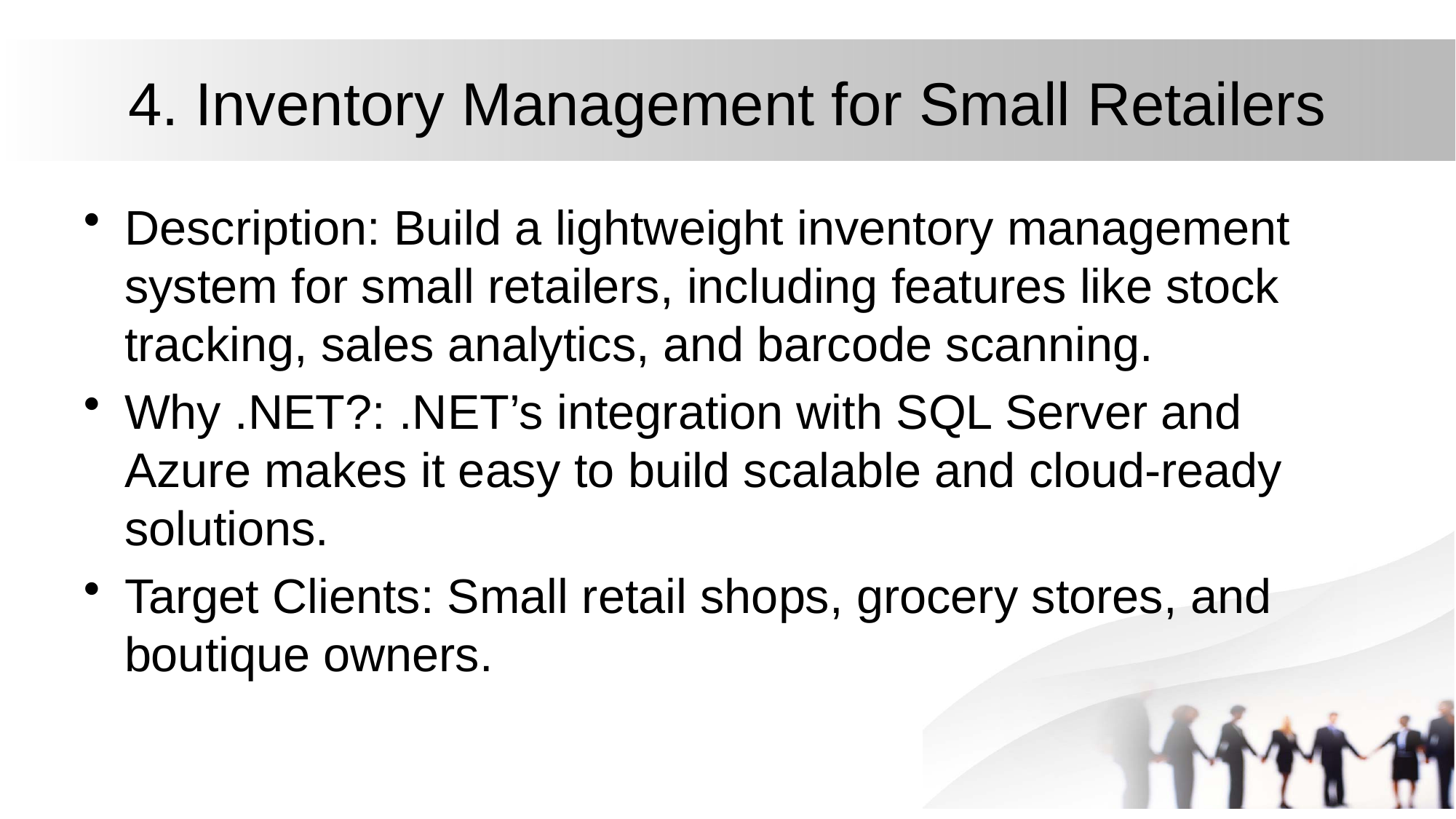

# 4. Inventory Management for Small Retailers
Description: Build a lightweight inventory management system for small retailers, including features like stock tracking, sales analytics, and barcode scanning.
Why .NET?: .NET’s integration with SQL Server and Azure makes it easy to build scalable and cloud-ready solutions.
Target Clients: Small retail shops, grocery stores, and boutique owners.